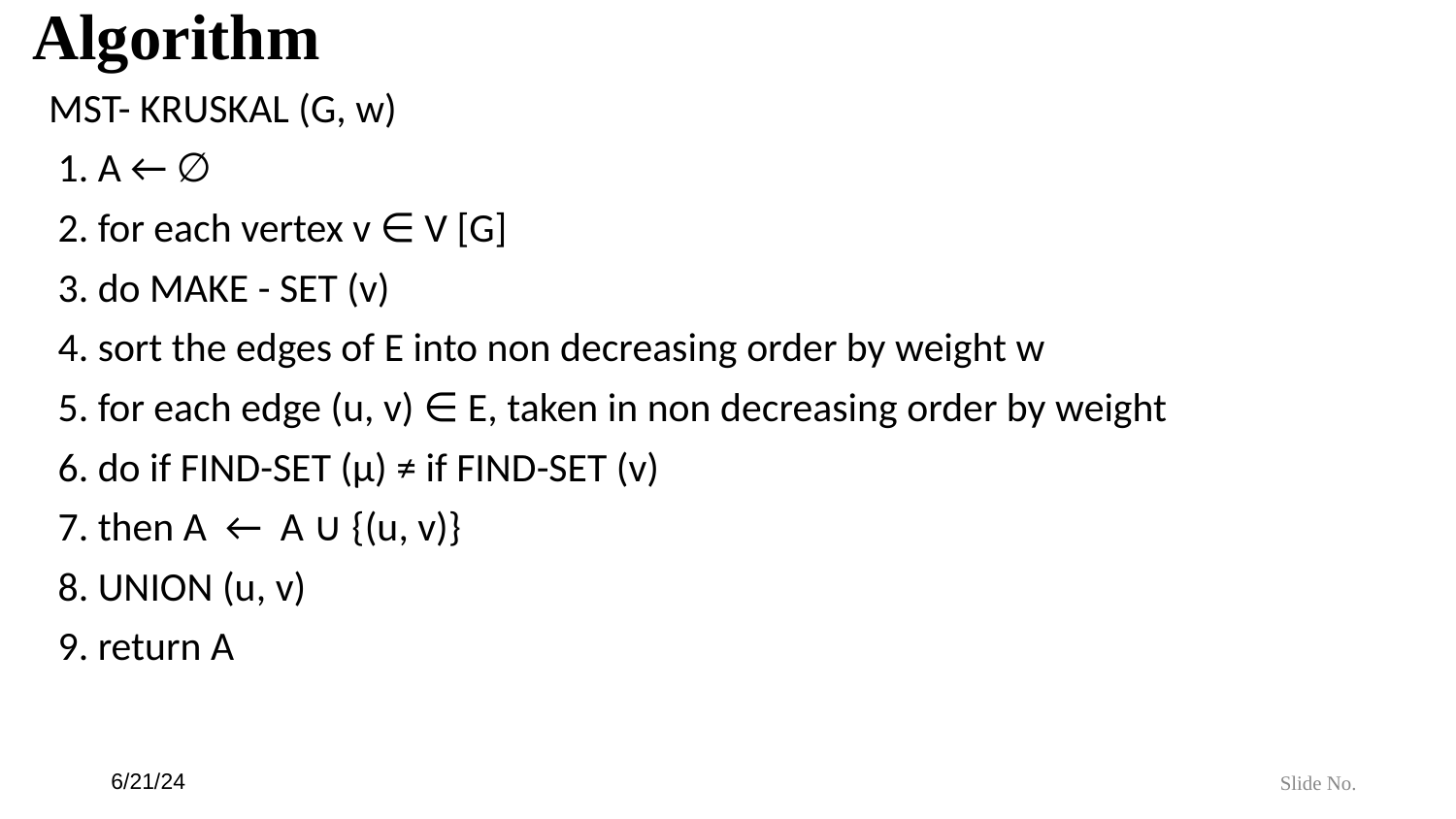

# Algorithm
MST- KRUSKAL (G, w)
 1. A ← ∅
 2. for each vertex v ∈ V [G]
 3. do MAKE - SET (v)
 4. sort the edges of E into non decreasing order by weight w
 5. for each edge (u, v) ∈ E, taken in non decreasing order by weight
 6. do if FIND-SET (μ) ≠ if FIND-SET (v)
 7. then A  ←  A ∪ {(u, v)}
 8. UNION (u, v)
 9. return A
6/21/24
Slide No.